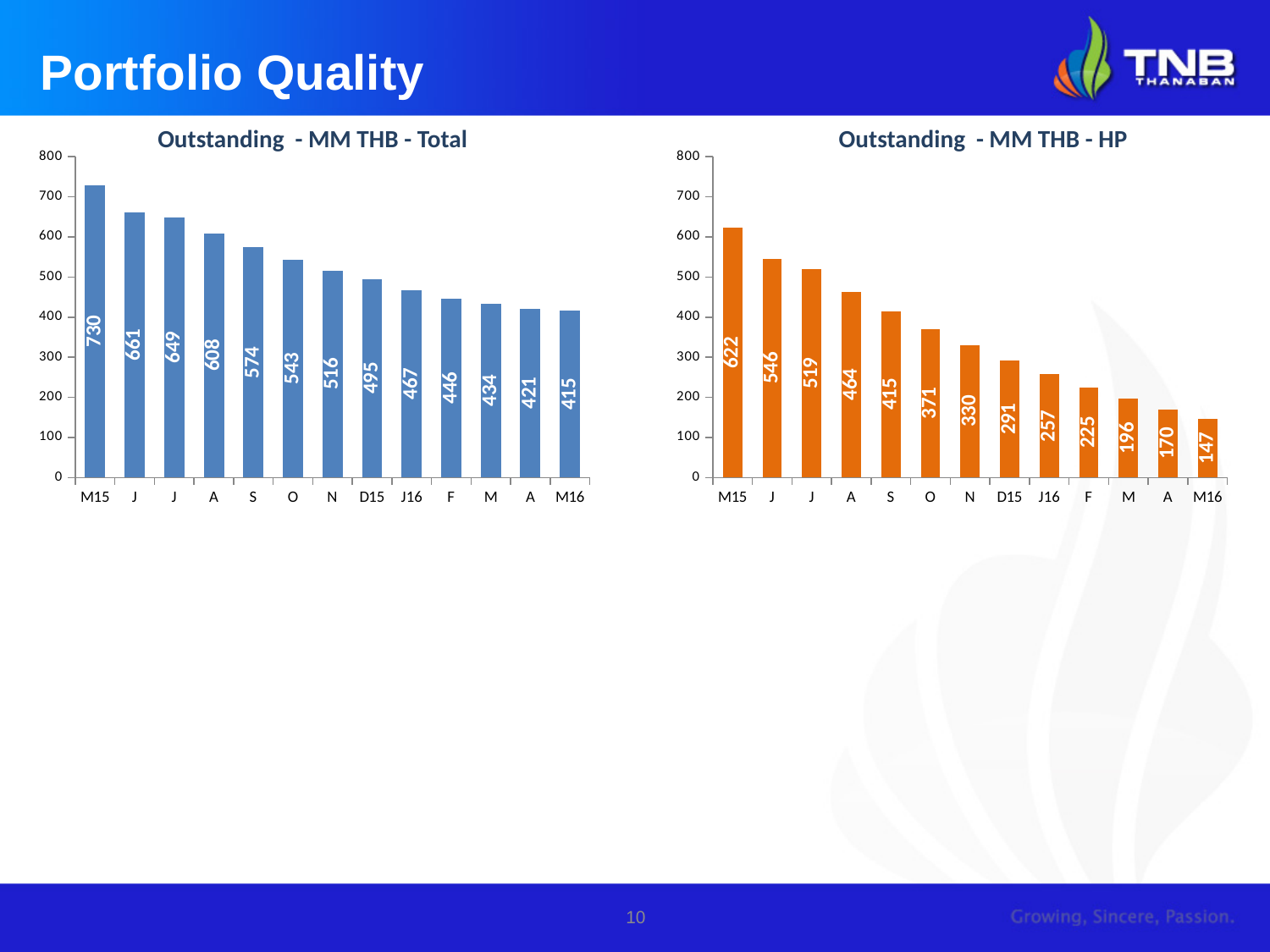

# Portfolio Quality
Outstanding  - MM THB - HP
Outstanding  - MM THB - Total

### Chart

| Category | Actual |
|---|---|
| M15 | 729.6839675800002 |
| J | 661.2284437000005 |
| J | 648.9480593424 |
| A | 608.4603636379003 |
| S | 574.2205156748018 |
| O | 543.0657071187002 |
| N | 515.8018049298996 |
| D15 | 494.7543828071996 |
| J16 | 466.7427772371004 |
| F | 445.5664025399997 |
| M | 433.8313179099988 |
| A | 421.2923656700003 |
| M16 | 415.3783743100007 |

### Chart

| Category | Actual |
|---|---|
| M15 | 622.3356901049987 |
| J | 545.9938784120005 |
| J | 519.3948286943996 |
| A | 463.7533216629 |
| S | 415.0300861598011 |
| O | 370.8240727367002 |
| N | 330.1753489879 |
| D15 | 291.4381526411985 |
| J16 | 257.2590413131006 |
| F | 225.0 |
| M | 195.7059392600002 |
| A | 170.1145545299999 |
| M16 | 146.78716133 |
10